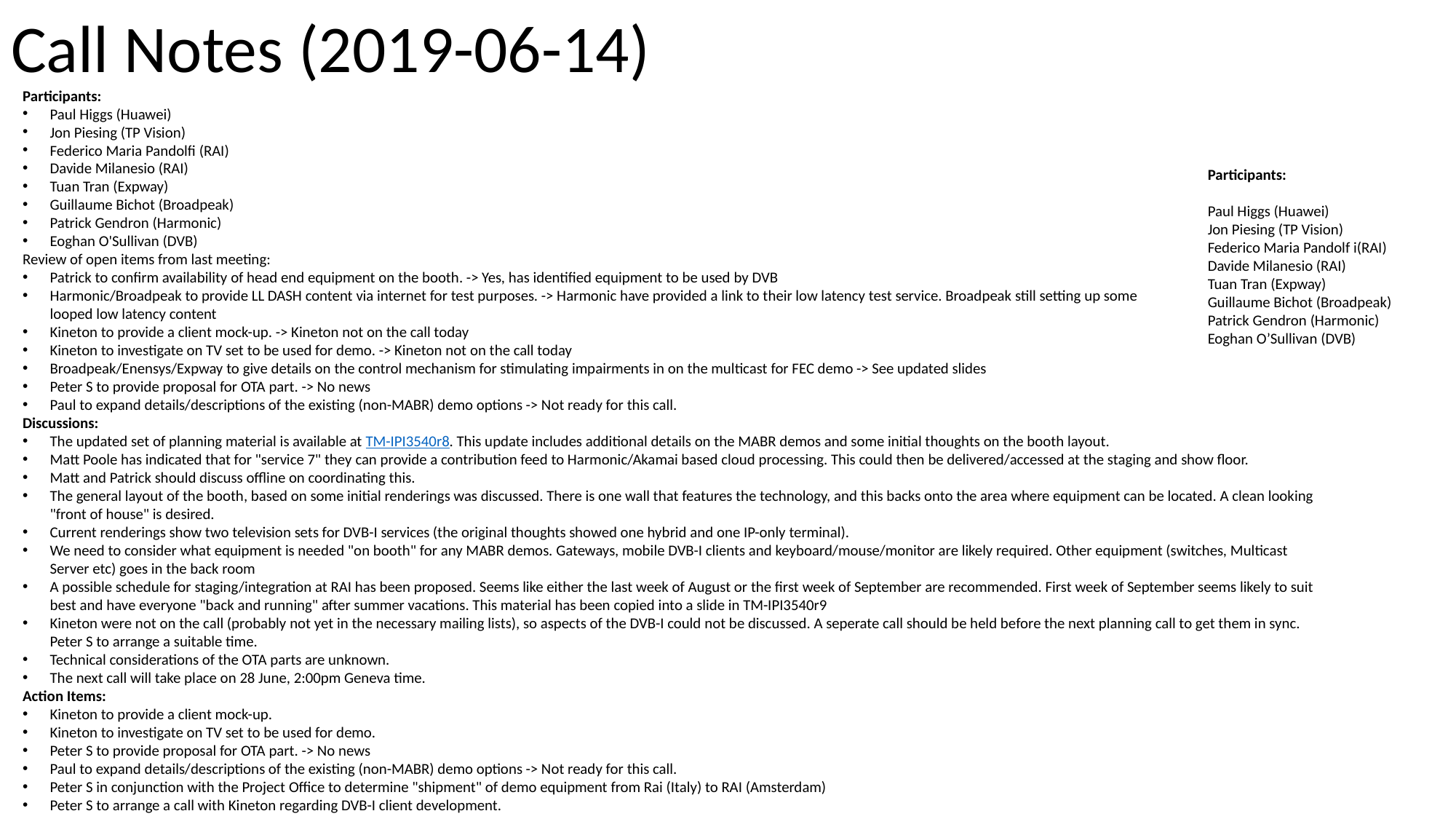

# Call Notes (2019-06-14)
Participants:
Paul Higgs (Huawei)
Jon Piesing (TP Vision)
Federico Maria Pandolfi (RAI)
Davide Milanesio (RAI)
Tuan Tran (Expway)
Guillaume Bichot (Broadpeak)
Patrick Gendron (Harmonic)
Eoghan O'Sullivan (DVB)
Review of open items from last meeting:
Patrick to confirm availability of head end equipment on the booth. -> Yes, has identified equipment to be used by DVB
Harmonic/Broadpeak to provide LL DASH content via internet for test purposes. -> Harmonic have provided a link to their low latency test service. Broadpeak still setting up some
looped low latency content
Kineton to provide a client mock-up. -> Kineton not on the call today
Kineton to investigate on TV set to be used for demo. -> Kineton not on the call today
Broadpeak/Enensys/Expway to give details on the control mechanism for stimulating impairments in on the multicast for FEC demo -> See updated slides
Peter S to provide proposal for OTA part. -> No news
Paul to expand details/descriptions of the existing (non-MABR) demo options -> Not ready for this call.
Discussions:
The updated set of planning material is available at TM-IPI3540r8. This update includes additional details on the MABR demos and some initial thoughts on the booth layout.
Matt Poole has indicated that for "service 7" they can provide a contribution feed to Harmonic/Akamai based cloud processing. This could then be delivered/accessed at the staging and show floor.
Matt and Patrick should discuss offline on coordinating this.
The general layout of the booth, based on some initial renderings was discussed. There is one wall that features the technology, and this backs onto the area where equipment can be located. A clean looking "front of house" is desired.
Current renderings show two television sets for DVB-I services (the original thoughts showed one hybrid and one IP-only terminal).
We need to consider what equipment is needed "on booth" for any MABR demos. Gateways, mobile DVB-I clients and keyboard/mouse/monitor are likely required. Other equipment (switches, Multicast Server etc) goes in the back room
A possible schedule for staging/integration at RAI has been proposed. Seems like either the last week of August or the first week of September are recommended. First week of September seems likely to suit best and have everyone "back and running" after summer vacations. This material has been copied into a slide in TM-IPI3540r9
Kineton were not on the call (probably not yet in the necessary mailing lists), so aspects of the DVB-I could not be discussed. A seperate call should be held before the next planning call to get them in sync. Peter S to arrange a suitable time.
Technical considerations of the OTA parts are unknown.
The next call will take place on 28 June, 2:00pm Geneva time.
Action Items:
Kineton to provide a client mock-up.
Kineton to investigate on TV set to be used for demo.
Peter S to provide proposal for OTA part. -> No news
Paul to expand details/descriptions of the existing (non-MABR) demo options -> Not ready for this call.
Peter S in conjunction with the Project Office to determine "shipment" of demo equipment from Rai (Italy) to RAI (Amsterdam)
Peter S to arrange a call with Kineton regarding DVB-I client development.
Participants:

Paul Higgs (Huawei)
Jon Piesing (TP Vision)
Federico Maria Pandolf i(RAI)
Davide Milanesio (RAI)
Tuan Tran (Expway)
Guillaume Bichot (Broadpeak)
Patrick Gendron (Harmonic)
Eoghan O’Sullivan (DVB)